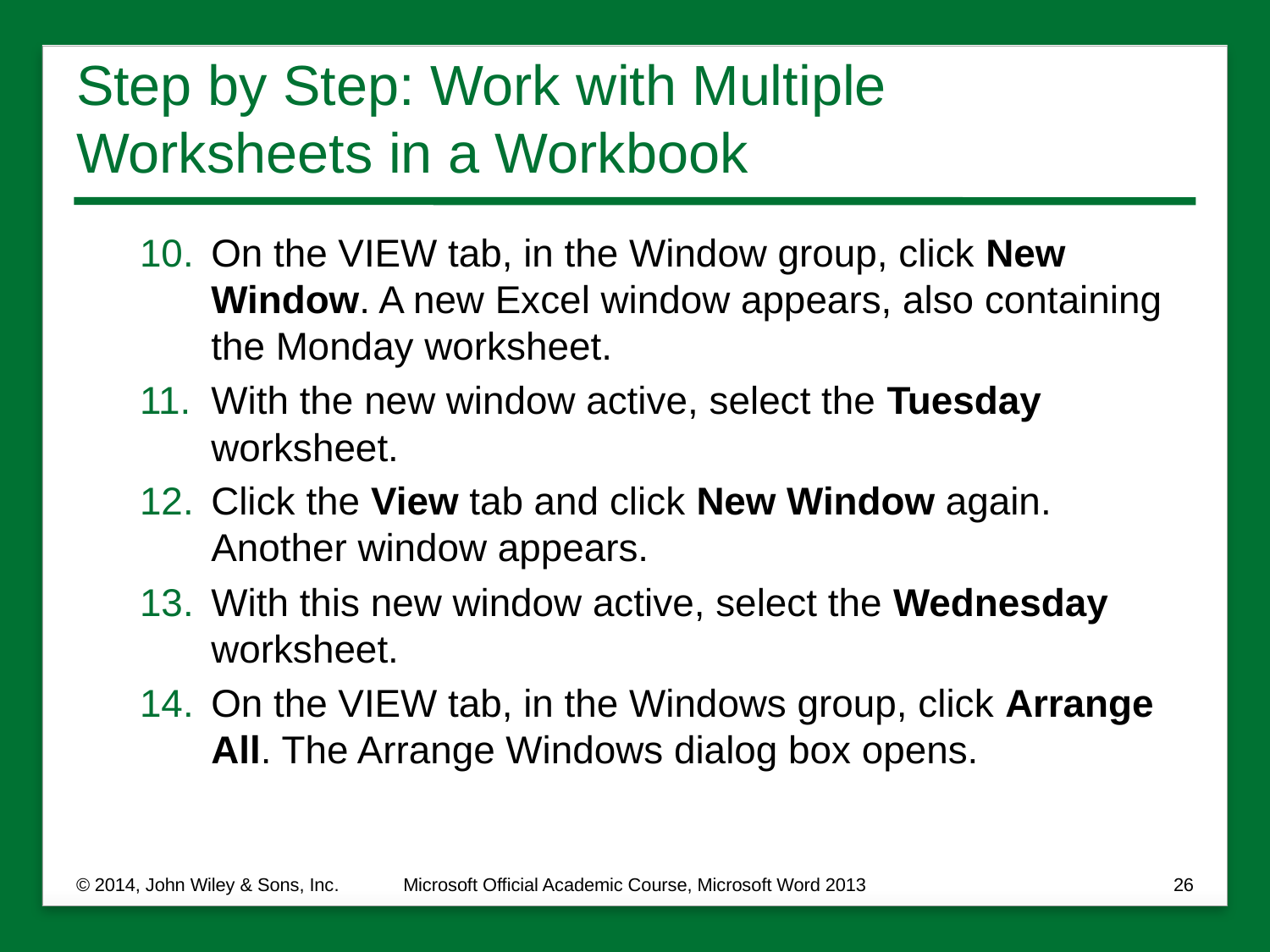

# Step by Step: Work with Multiple Worksheets in a Workbook
On the VIEW tab, in the Window group, click New Window. A new Excel window appears, also containing the Monday worksheet.
With the new window active, select the Tuesday worksheet.
Click the View tab and click New Window again. Another window appears.
With this new window active, select the Wednesday worksheet.
On the VIEW tab, in the Windows group, click Arrange All. The Arrange Windows dialog box opens.

© 2014, John Wiley & Sons, Inc.
Microsoft Official Academic Course, Microsoft Word 2013
26